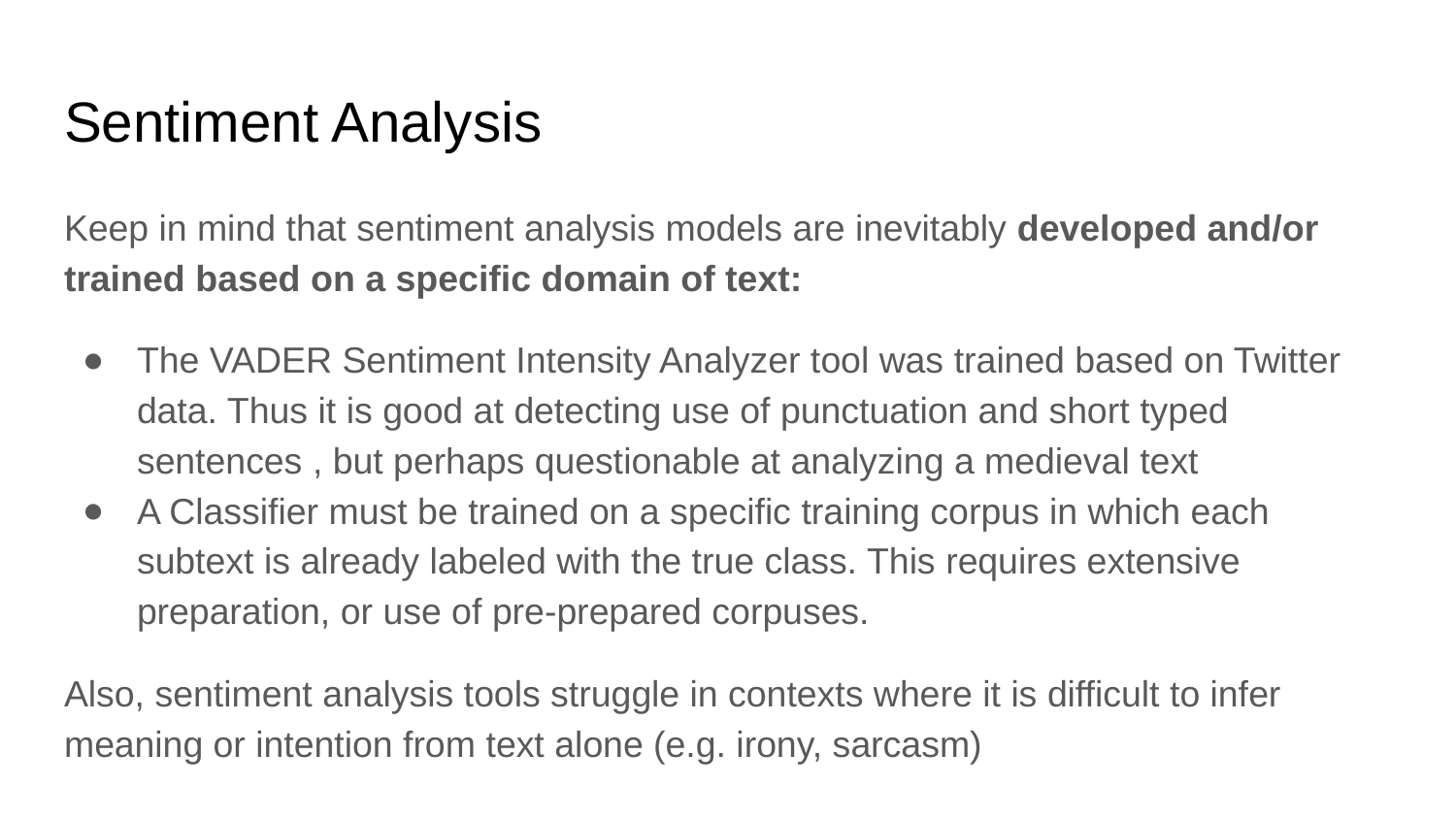

# Sentiment Analysis
Keep in mind that sentiment analysis models are inevitably developed and/or trained based on a specific domain of text:
The VADER Sentiment Intensity Analyzer tool was trained based on Twitter data. Thus it is good at detecting use of punctuation and short typed sentences , but perhaps questionable at analyzing a medieval text
A Classifier must be trained on a specific training corpus in which each subtext is already labeled with the true class. This requires extensive preparation, or use of pre-prepared corpuses.
Also, sentiment analysis tools struggle in contexts where it is difficult to infer meaning or intention from text alone (e.g. irony, sarcasm)